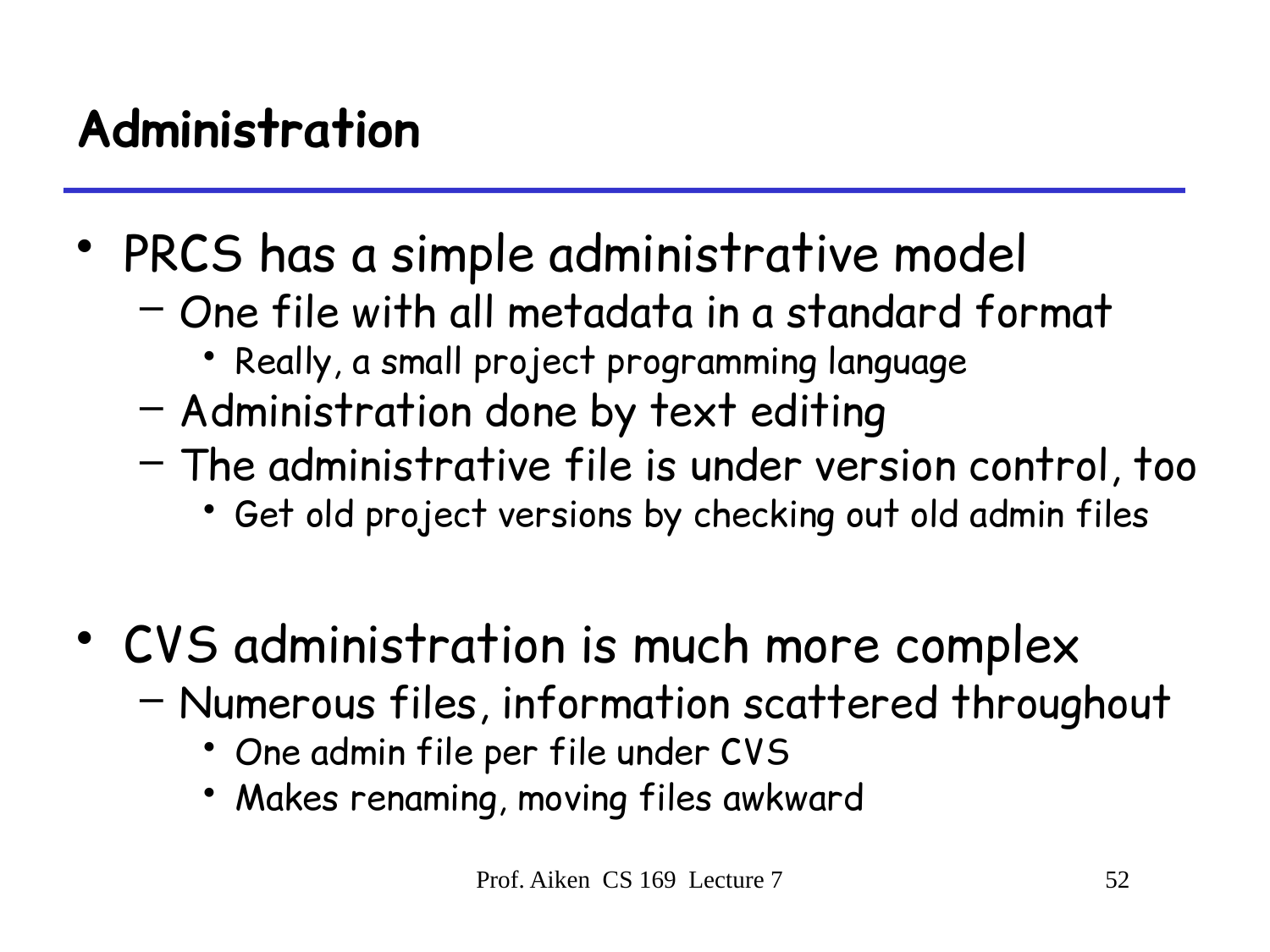

# Administration
PRCS has a simple administrative model
One file with all metadata in a standard format
Really, a small project programming language
Administration done by text editing
The administrative file is under version control, too
Get old project versions by checking out old admin files

CVS administration is much more complex
Numerous files, information scattered throughout
One admin file per file under CVS
Makes renaming, moving files awkward
Prof. Aiken  CS 169  Lecture 7
52